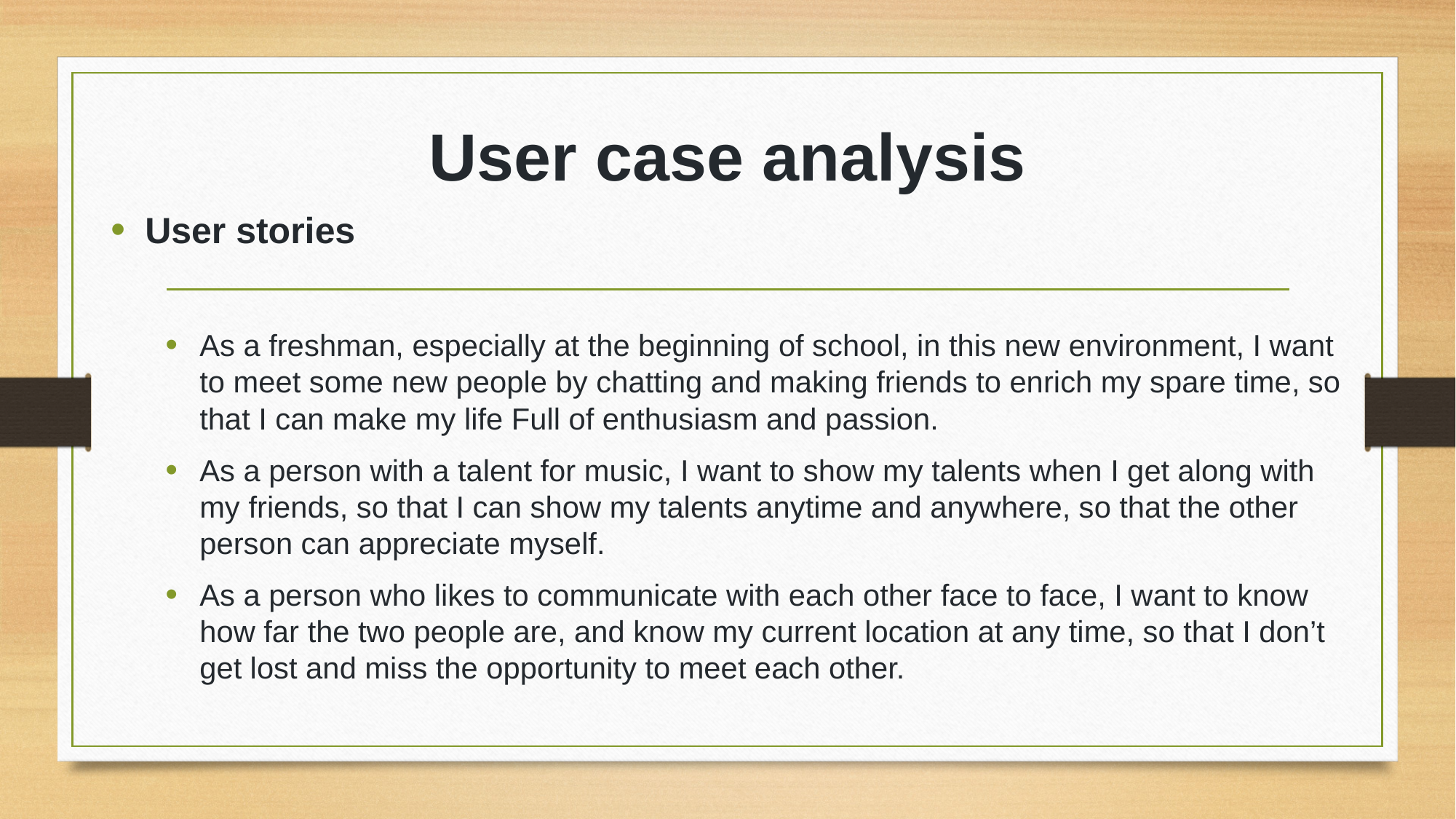

# User case analysis
User stories

As a freshman, especially at the beginning of school, in this new environment, I want to meet some new people by chatting and making friends to enrich my spare time, so that I can make my life Full of enthusiasm and passion.
As a person with a talent for music, I want to show my talents when I get along with my friends, so that I can show my talents anytime and anywhere, so that the other person can appreciate myself.
As a person who likes to communicate with each other face to face, I want to know how far the two people are, and know my current location at any time, so that I don’t get lost and miss the opportunity to meet each other.